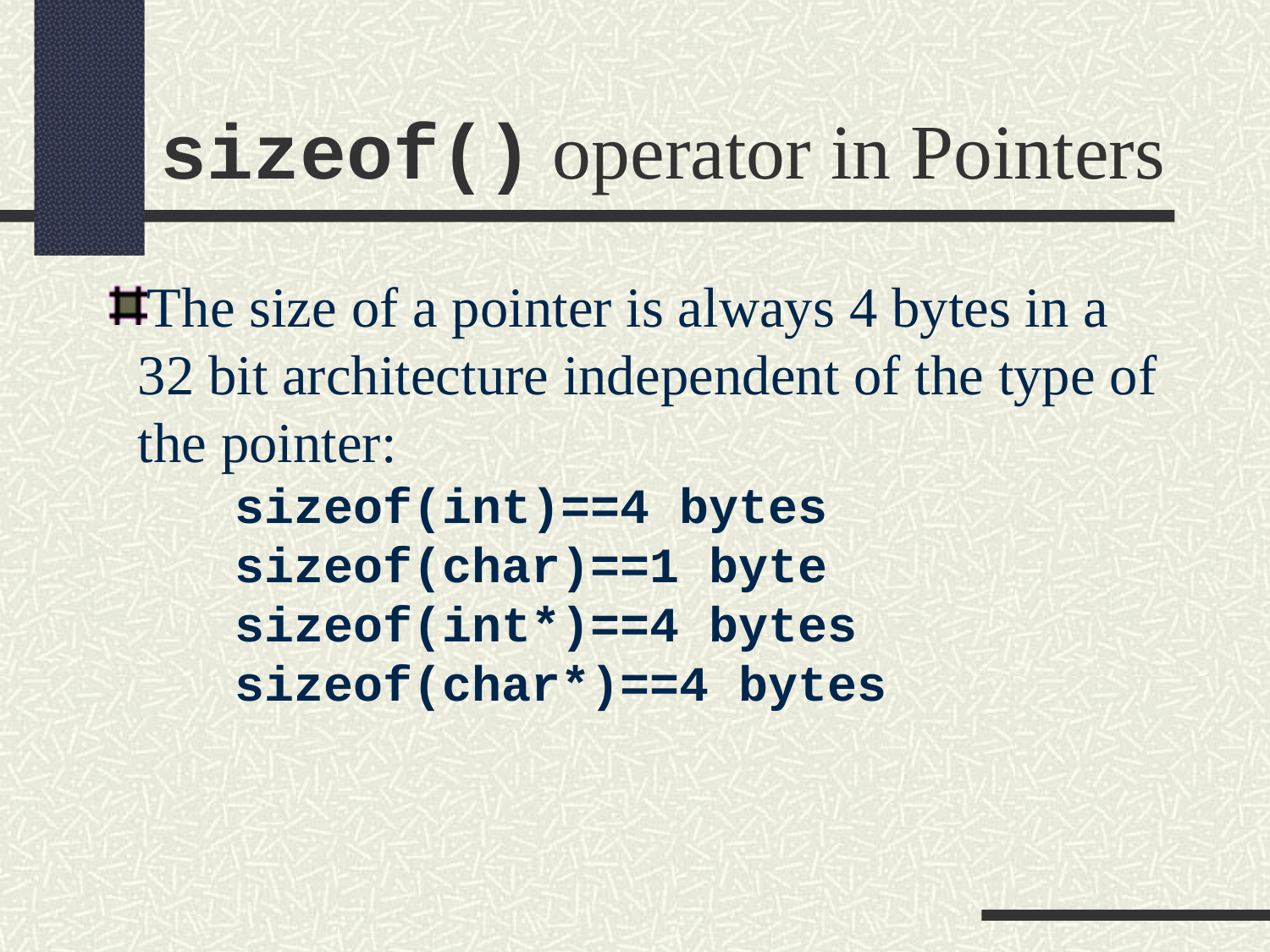

sizeof() operator in Pointers
The size of a pointer is always 4 bytes in a 32 bit architecture independent of the type of the pointer:
	sizeof(int)==4 bytes
	sizeof(char)==1 byte
	sizeof(int*)==4 bytes
	sizeof(char*)==4 bytes